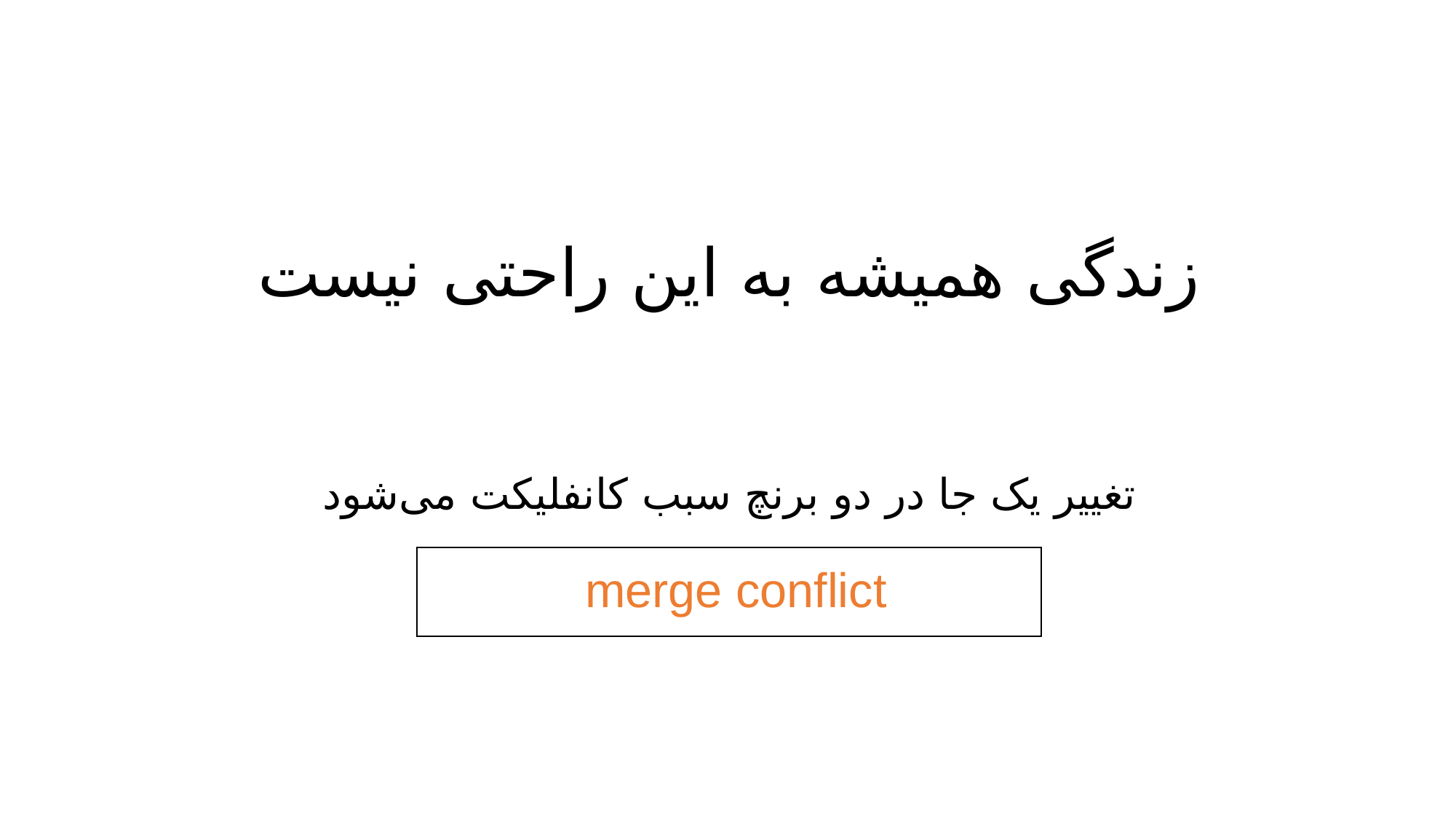

# زندگی همیشه به این راحتی نیست
تغییر یک جا در دو برنچ سبب کانفلیکت می‌شود
 merge conflict